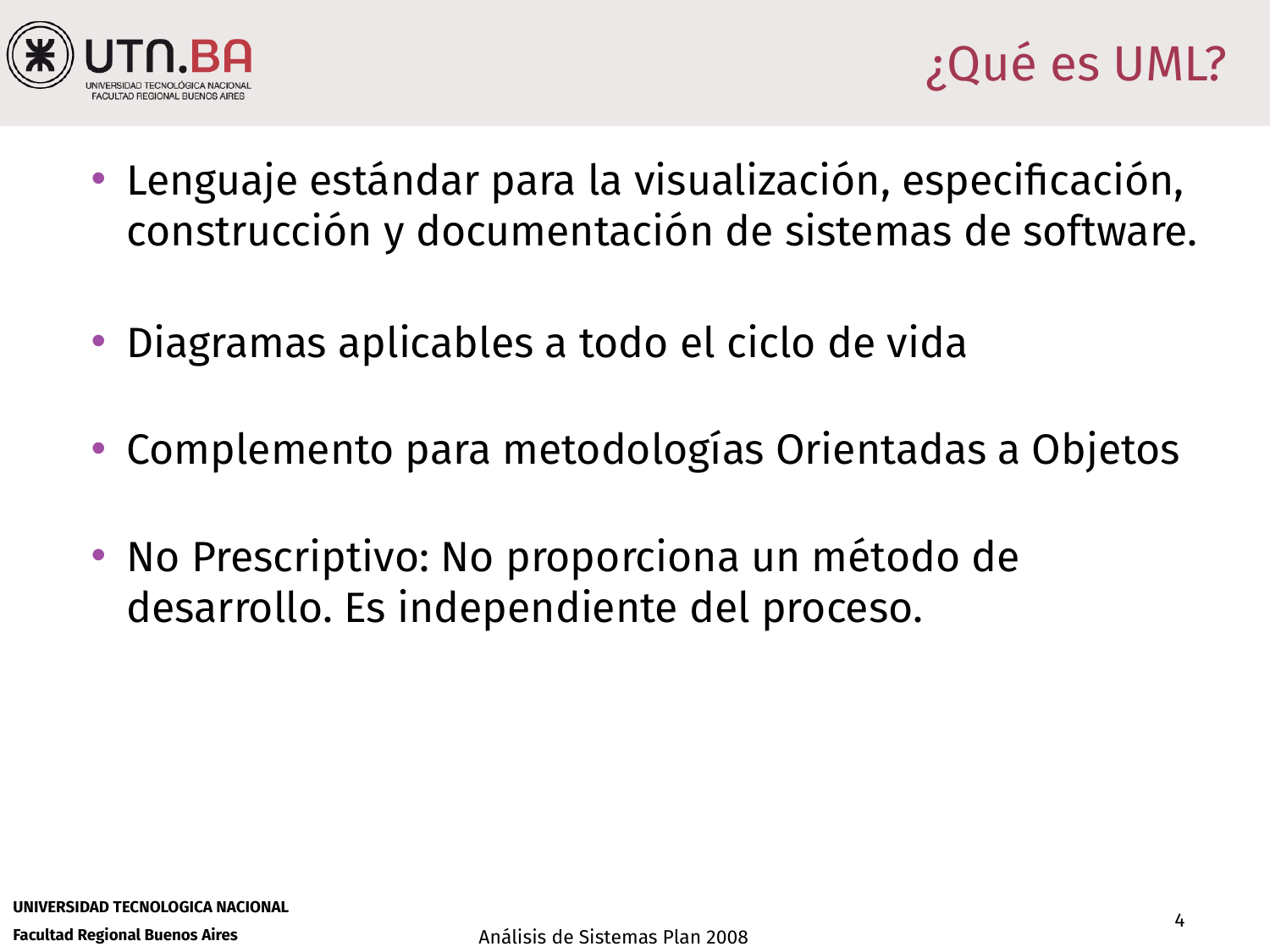

# ¿Qué es UML?
Lenguaje estándar para la visualización, especificación, construcción y documentación de sistemas de software.

Diagramas aplicables a todo el ciclo de vida
Complemento para metodologías Orientadas a Objetos
No Prescriptivo: No proporciona un método de desarrollo. Es independiente del proceso.